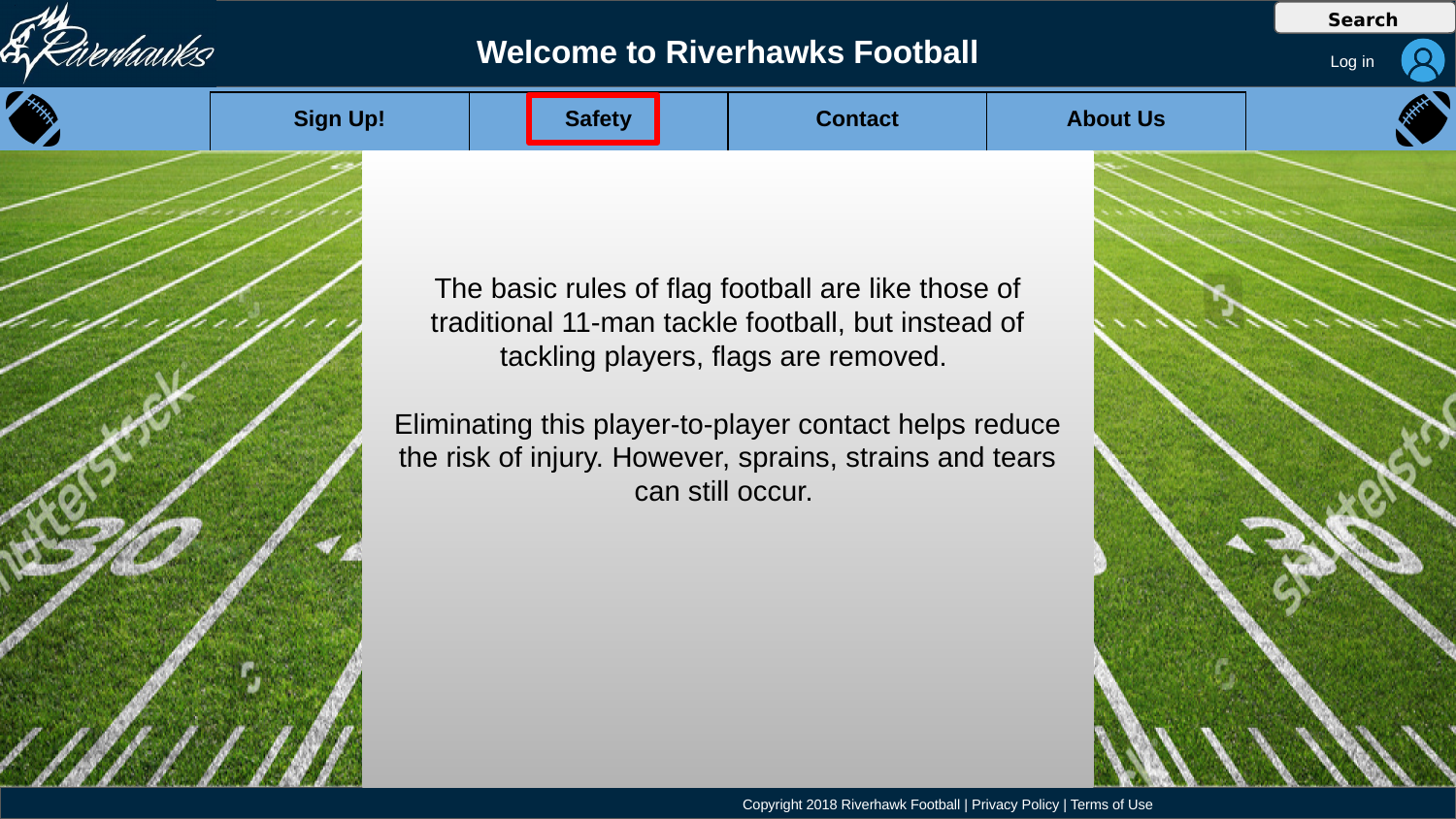

The basic rules of flag football are like those of traditional 11-man tackle football, but instead of tackling players, flags are removed.

Eliminating this player-to-player contact helps reduce the risk of injury. However, sprains, strains and tears can still occur.